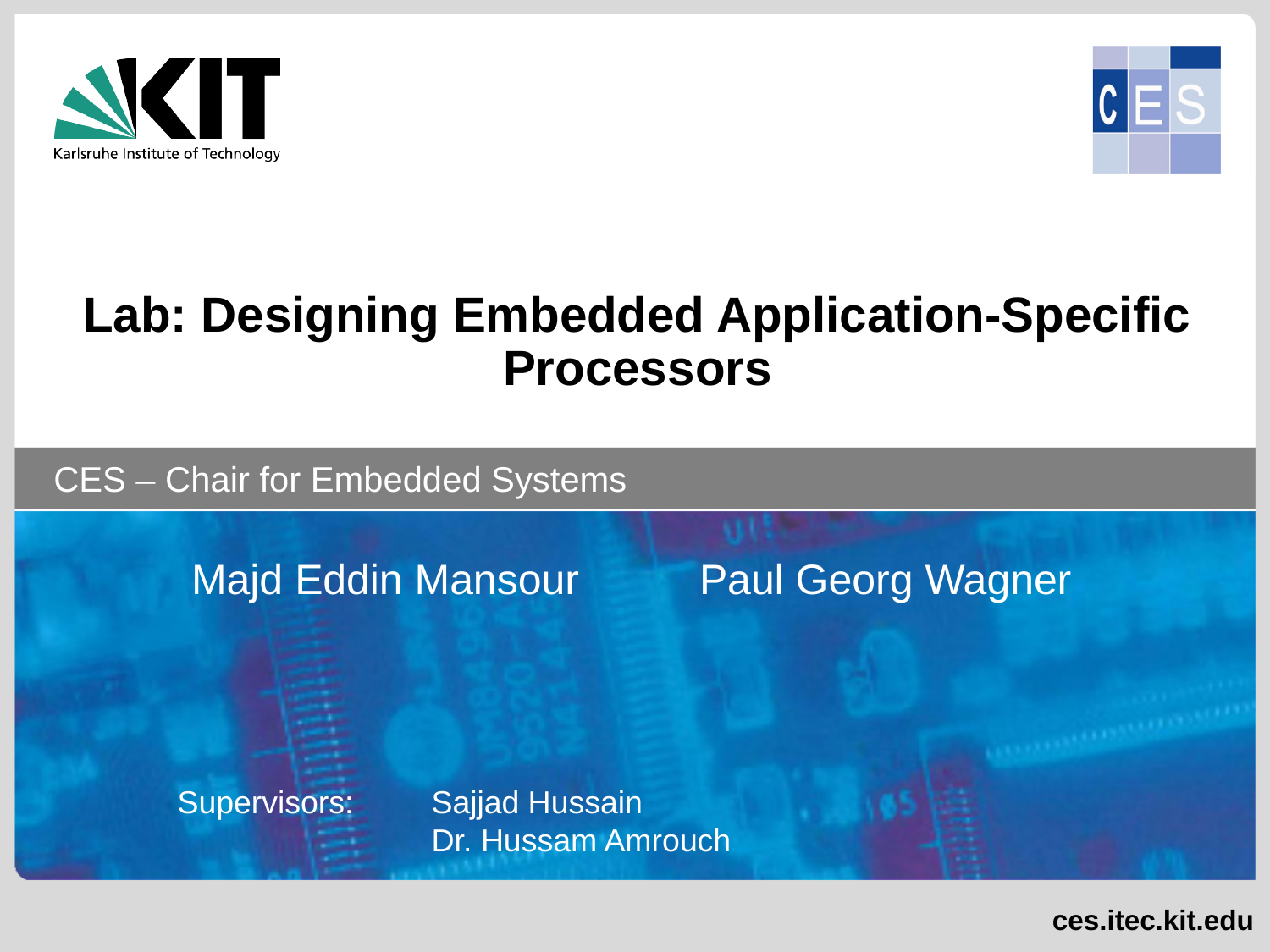

Lab: Designing Embedded Application-Specific Processors
Majd Eddin Mansour	Paul Georg Wagner
Supervisors:	Sajjad Hussain
		Dr. Hussam Amrouch